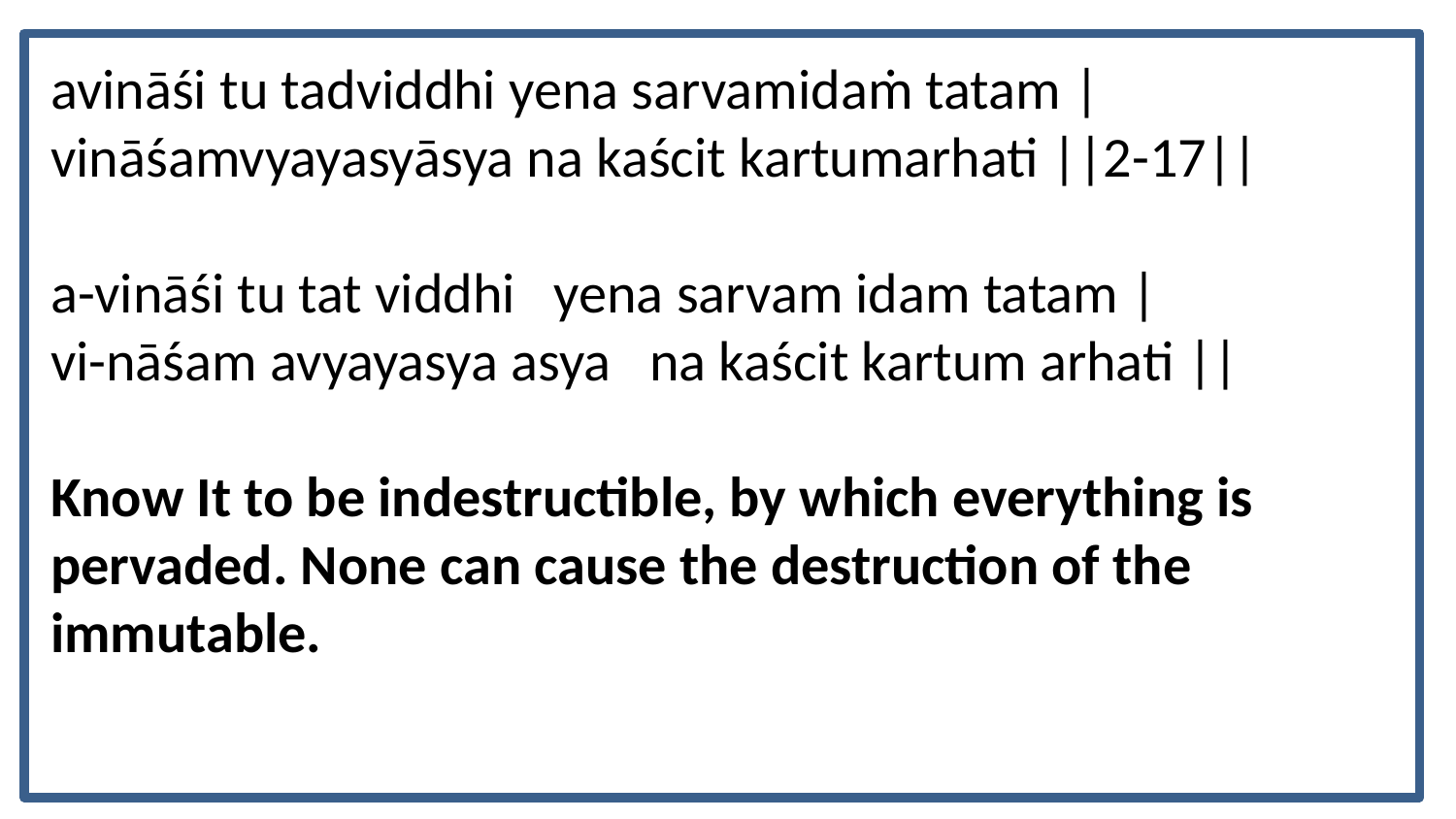

avināśi tu tadviddhi yena sarvamidaṁ tatam |
vināśamvyayasyāsya na kaścit kartumarhati ||2-17||

a-vināśi tu tat viddhi   yena sarvam idam tatam |
vi-nāśam avyayasya asya   na kaścit kartum arhati ||

Know It to be indestructible, by which everything is pervaded. None can cause the destruction of the immutable.